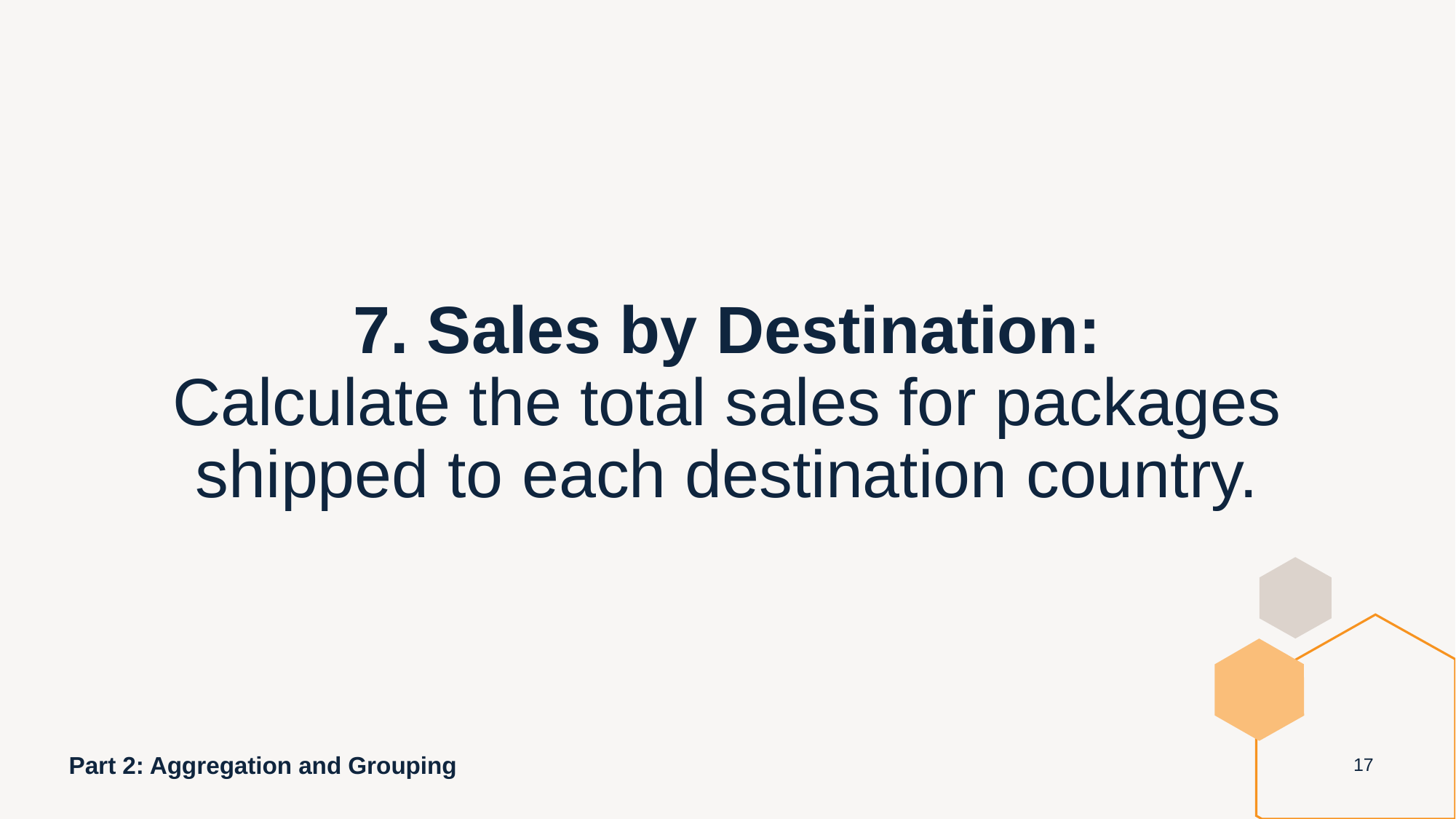

# 7. Sales by Destination: Calculate the total sales for packages shipped to each destination country.
Part 2: Aggregation and Grouping
17